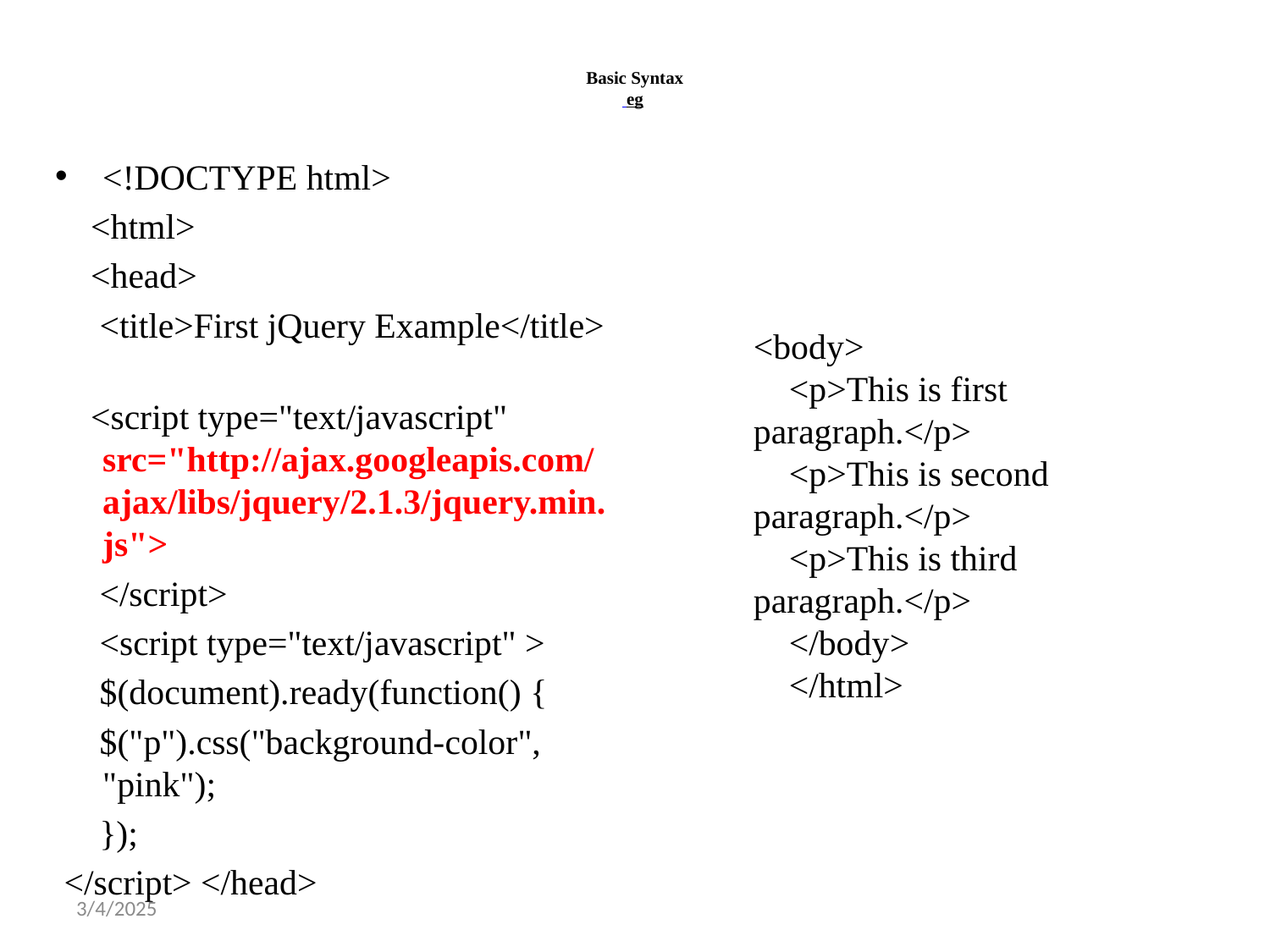

# Basic Syntax eg
<!DOCTYPE html>
    <html>
    <head>
     <title>First jQuery Example</title>
    <script type="text/javascript" src="http://ajax.googleapis.com/ajax/libs/jquery/2.1.3/jquery.min.js">
     </script>
     <script type="text/javascript" >
     $(document).ready(function() {
     $("p").css("background-color", "pink");
     });
 </script> </head>
<body>
    <p>This is first paragraph.</p>
    <p>This is second paragraph.</p>
    <p>This is third paragraph.</p>
    </body>
    </html>
3/4/2025